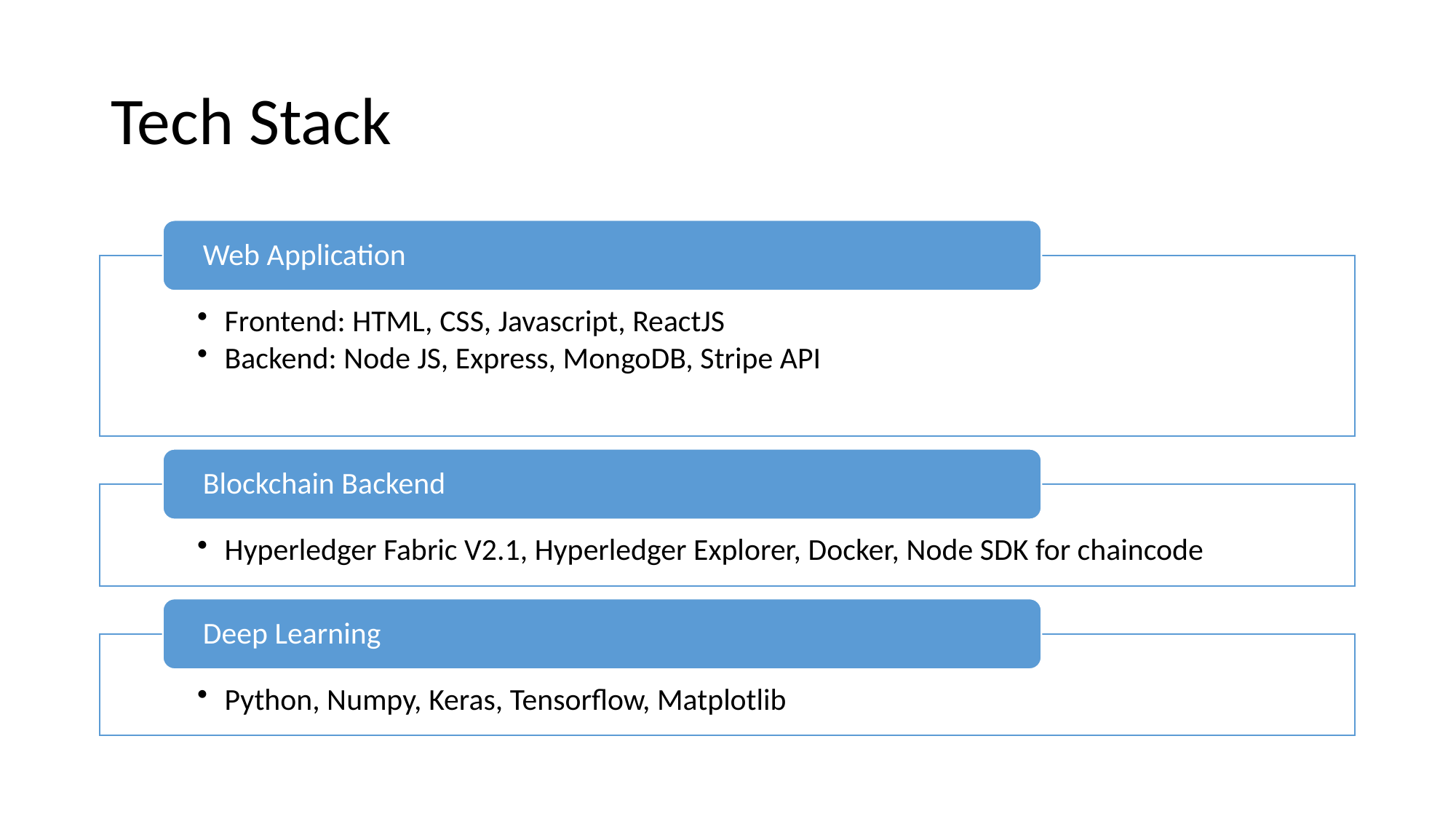

# Tech Stack
Frontend: HTML, CSS, Javascript, ReactJS
Backend: Node JS, Express, MongoDB, Stripe API

Web Application
Hyperledger Fabric V2.1, Hyperledger Explorer, Docker, Node SDK for chaincode
Blockchain Backend
Python, Numpy, Keras, Tensorflow, Matplotlib
Deep Learning